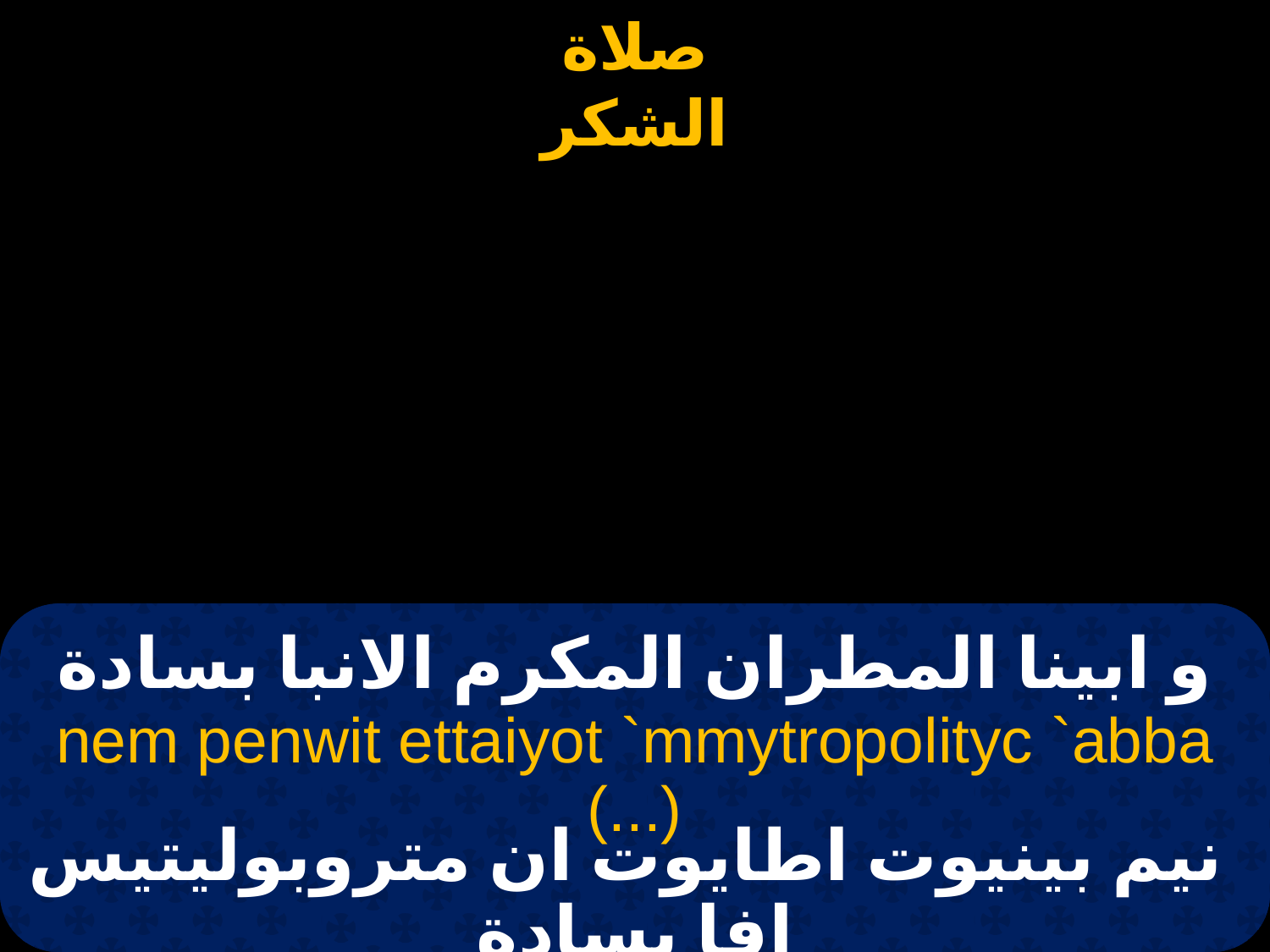

# و ابينا المطران المكرم الانبا بسادة
nem penwit ettaiyot `mmytropolityc `abba (...)
 نيم بينيوت اطايوت ان متروبوليتيس افا بسادة